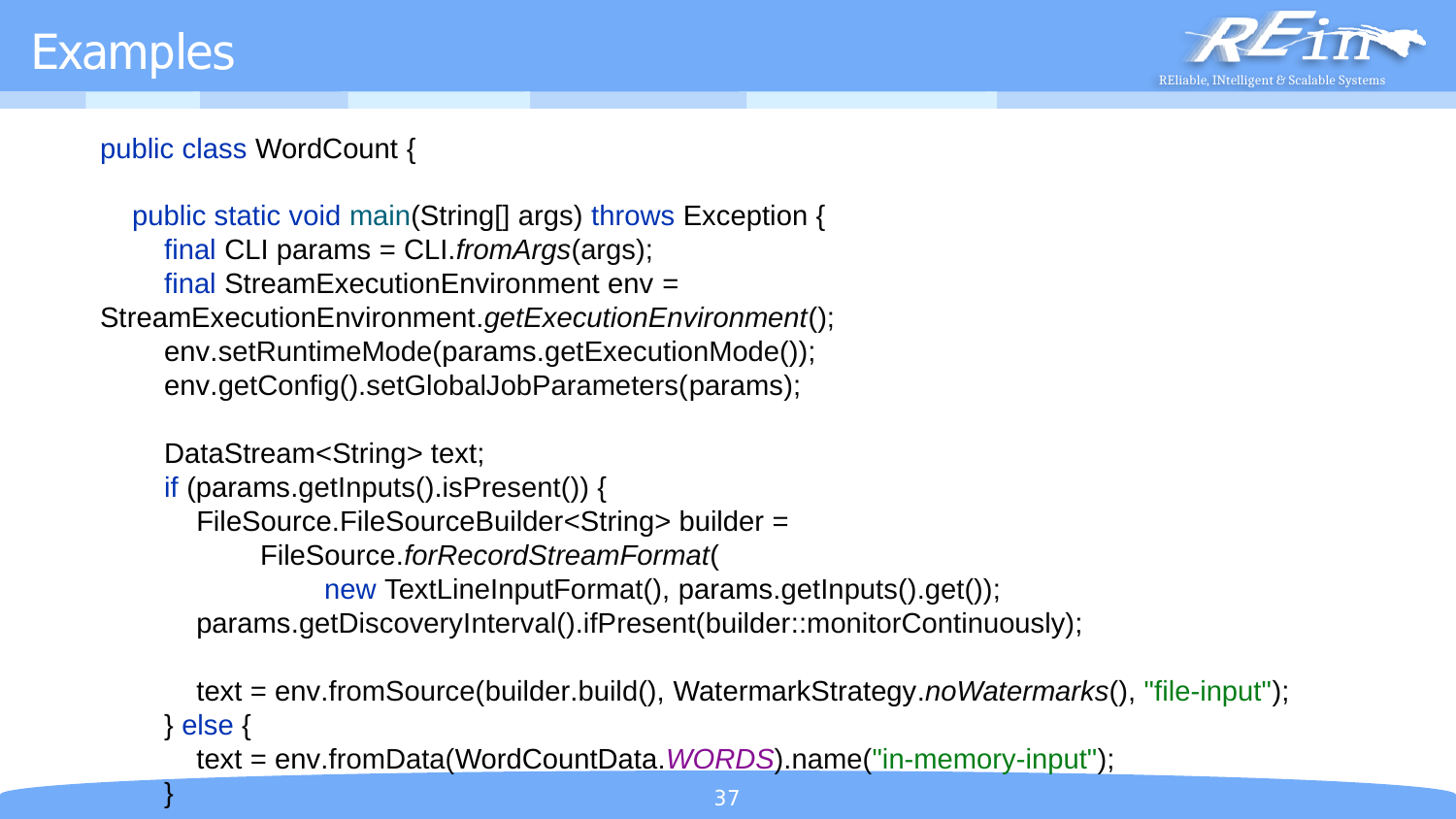

# Examples
public class WordCount {
    public static void main(String[] args) throws Exception {
        final CLI params = CLI.fromArgs(args);
        final StreamExecutionEnvironment env = StreamExecutionEnvironment.getExecutionEnvironment();
        env.setRuntimeMode(params.getExecutionMode());
        env.getConfig().setGlobalJobParameters(params);
        DataStream<String> text;
        if (params.getInputs().isPresent()) {
            FileSource.FileSourceBuilder<String> builder =
                    FileSource.forRecordStreamFormat(
                            new TextLineInputFormat(), params.getInputs().get());
            params.getDiscoveryInterval().ifPresent(builder::monitorContinuously);
            text = env.fromSource(builder.build(), WatermarkStrategy.noWatermarks(), "file-input");
        } else {
            text = env.fromData(WordCountData.WORDS).name("in-memory-input");
        }
37